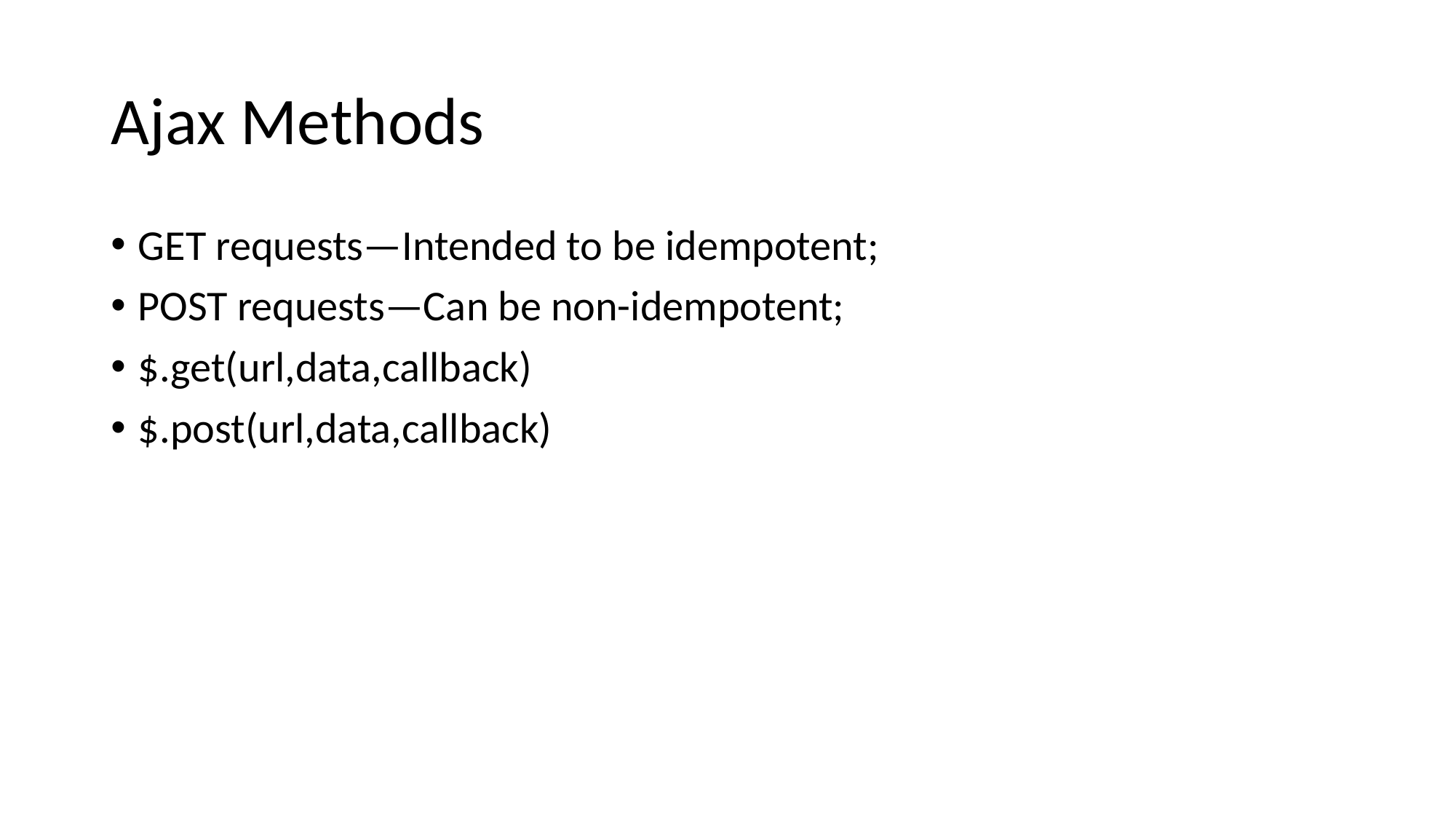

# Ajax Methods
GET requests—Intended to be idempotent;
POST requests—Can be non-idempotent;
$.get(url,data,callback)
$.post(url,data,callback)